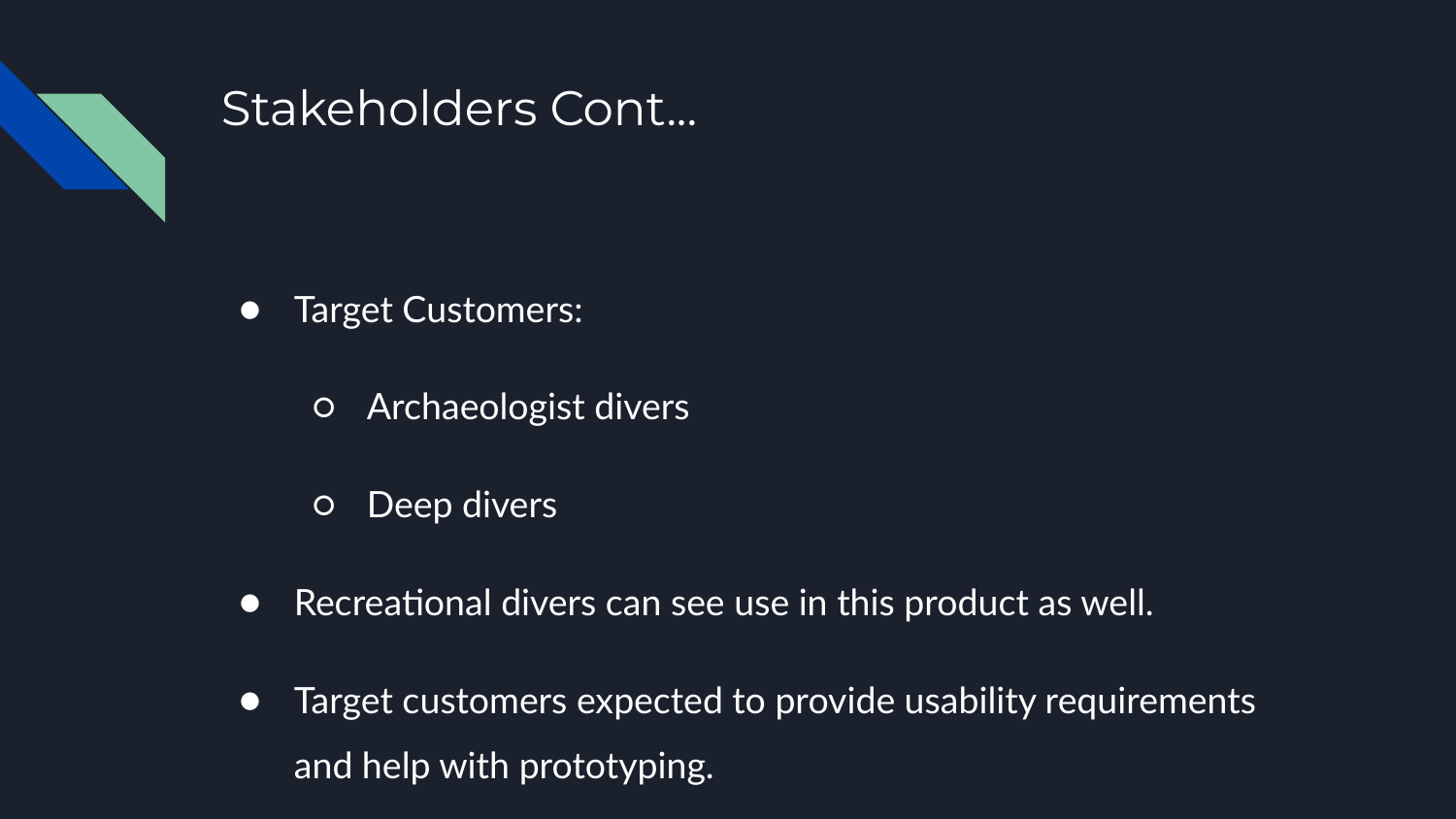

# Stakeholders Cont...
Target Customers:
Archaeologist divers
Deep divers
Recreational divers can see use in this product as well.
Target customers expected to provide usability requirements and help with prototyping.
Product software will be maintained by us, maintenance of hardware is expected from the user.